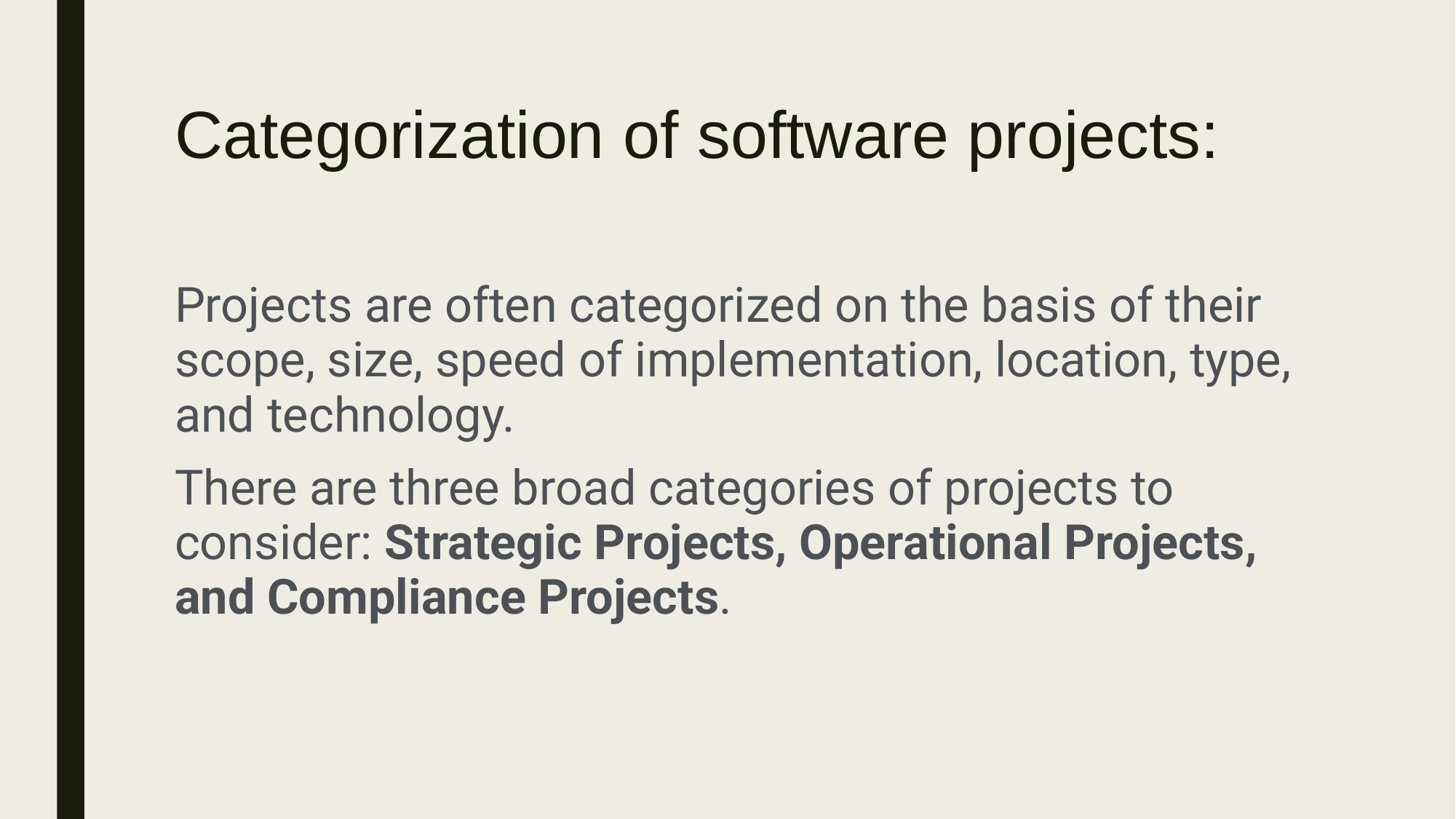

# Categorization of software projects:
Projects are often categorized on the basis of their scope, size, speed of implementation, location, type, and technology.
There are three broad categories of projects to consider: Strategic Projects, Operational Projects, and Compliance Projects.